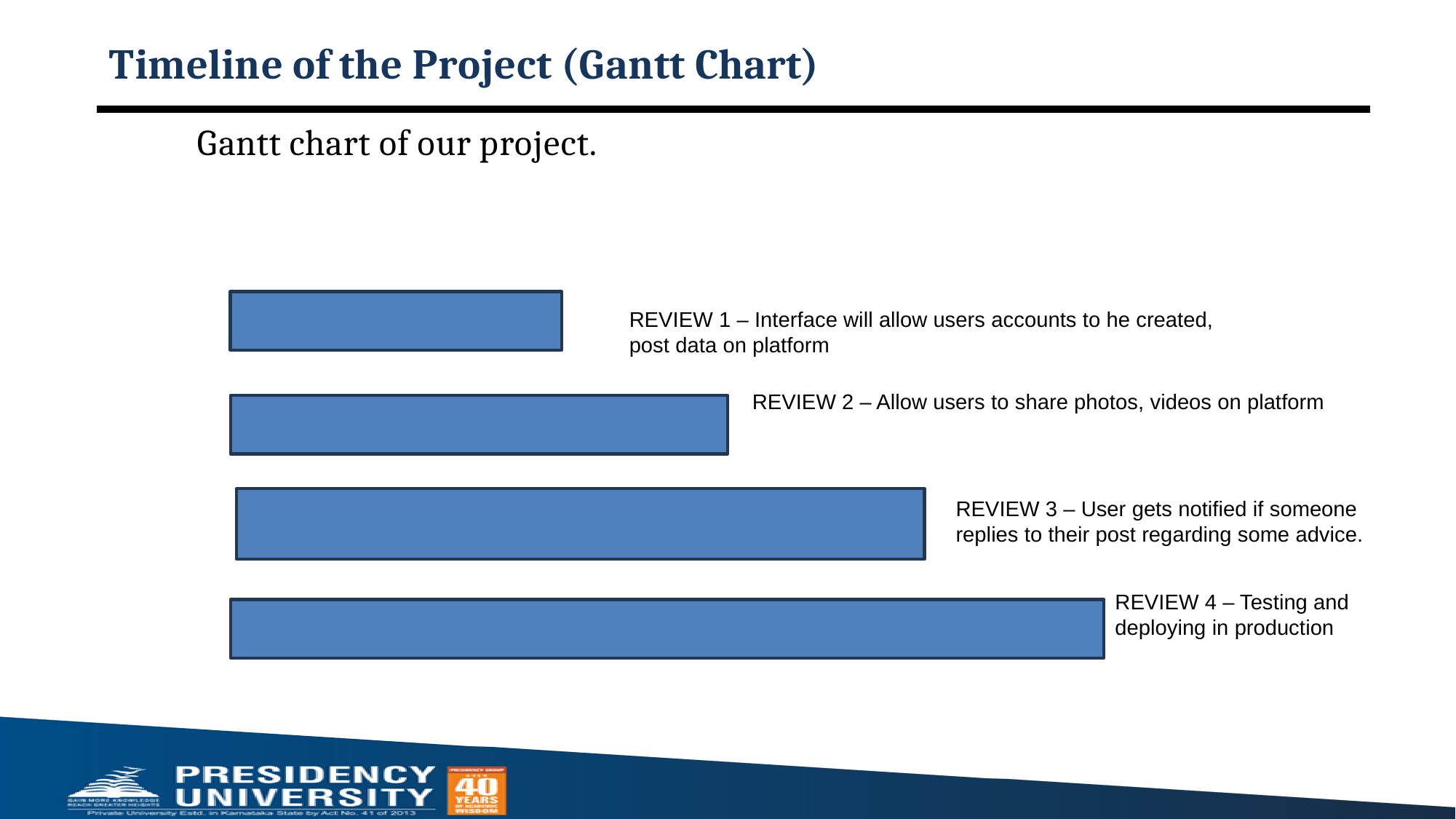

# Timeline of the Project (Gantt Chart)
Gantt chart of our project.

REVIEW 1 – Interface will allow users accounts to he created, post data on platform
REVIEW 2 – Allow users to share photos, videos on platform

REVIEW 3 – User gets notified if someone replies to their post regarding some advice.
REVIEW 4 – Testing and deploying in production